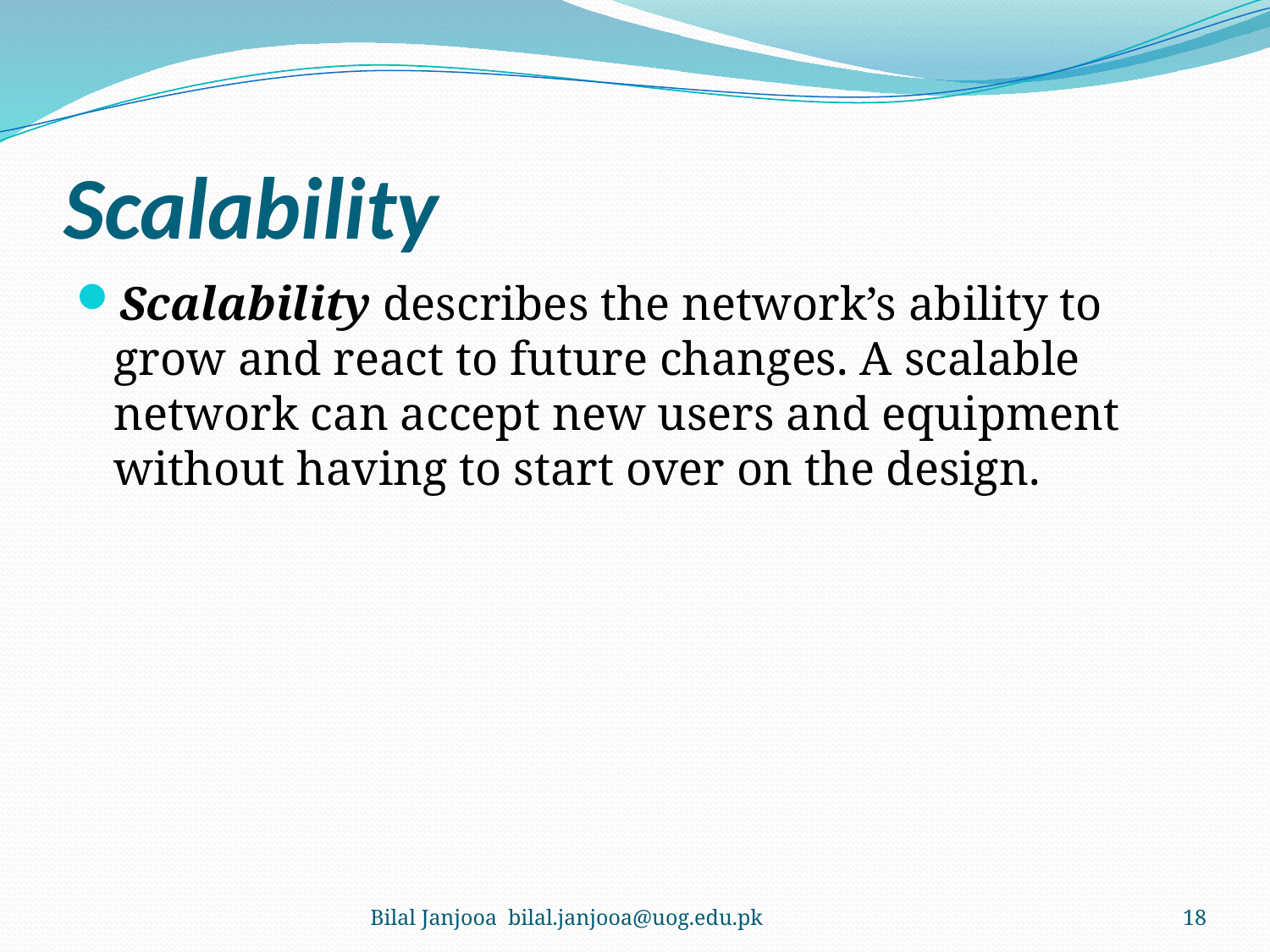

# Scalability
Scalability describes the network’s ability to grow and react to future changes. A scalable network can accept new users and equipment without having to start over on the design.
Bilal Janjooa  bilal.janjooa@uog.edu.pk
18